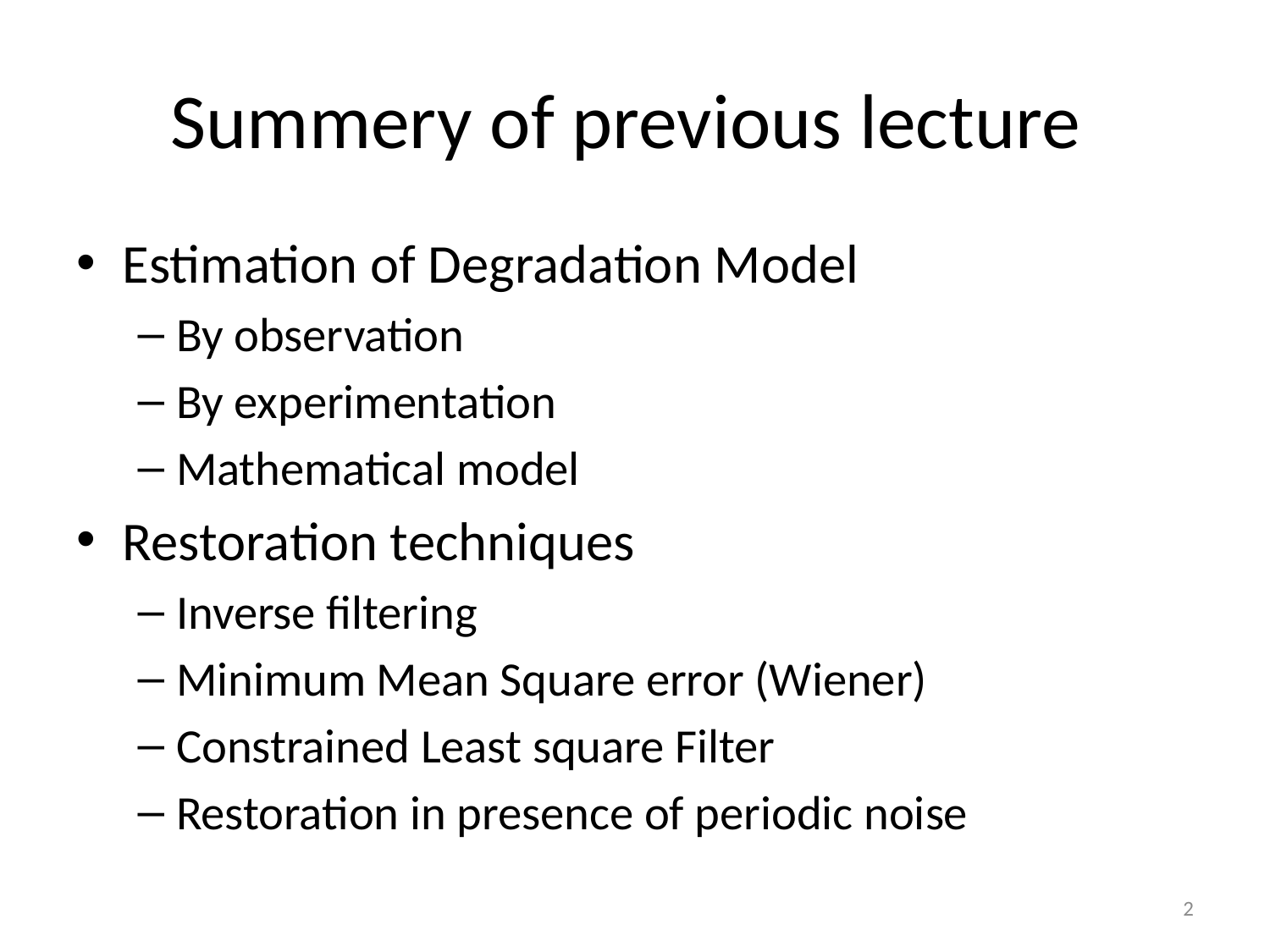

# Summery of previous lecture
Estimation of Degradation Model
By observation
By experimentation
Mathematical model
Restoration techniques
Inverse filtering
Minimum Mean Square error (Wiener)
Constrained Least square Filter
Restoration in presence of periodic noise
2